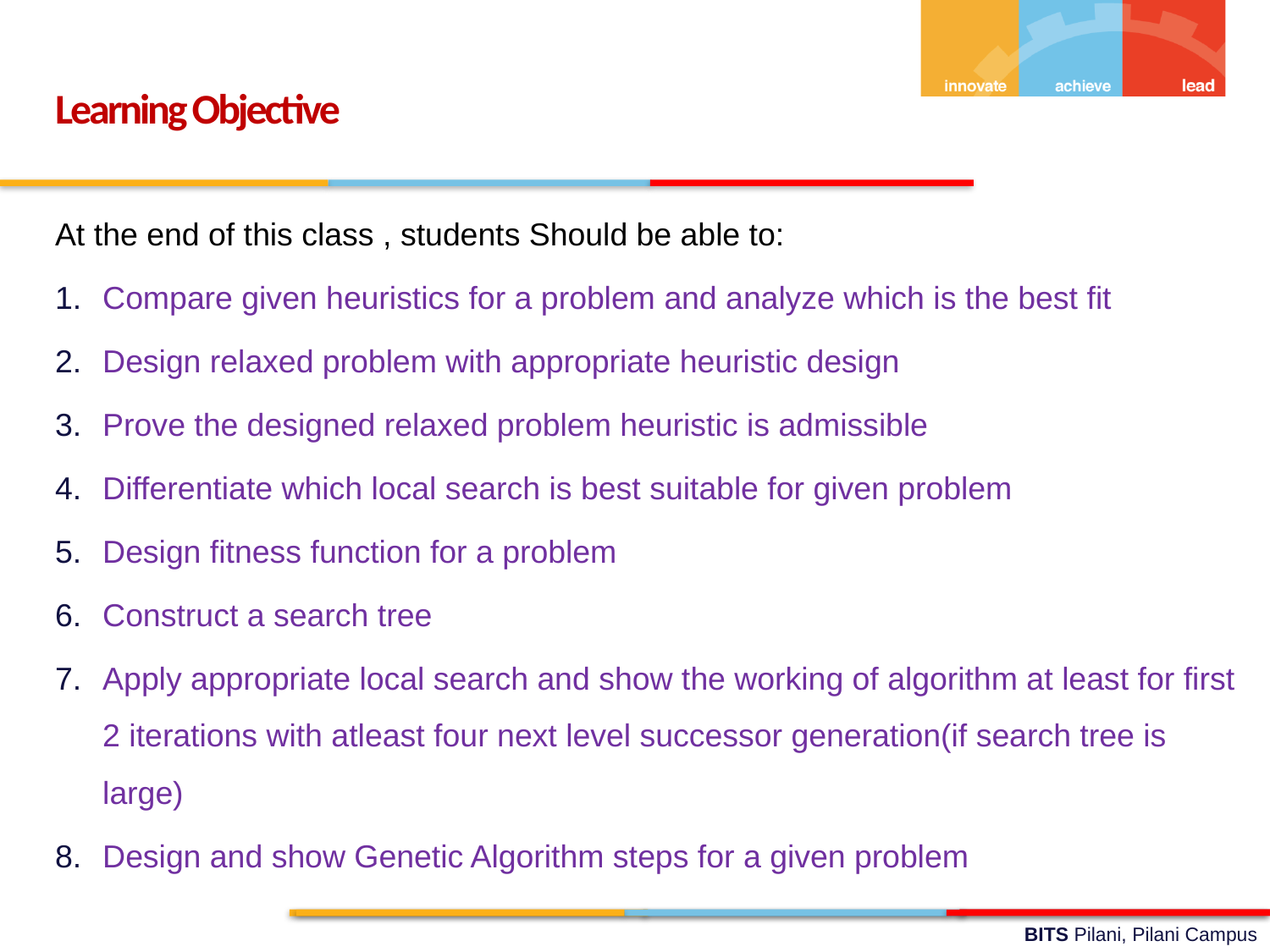

Learning Objective
At the end of this class , students Should be able to:
Compare given heuristics for a problem and analyze which is the best fit
Design relaxed problem with appropriate heuristic design
Prove the designed relaxed problem heuristic is admissible
Differentiate which local search is best suitable for given problem
Design fitness function for a problem
Construct a search tree
Apply appropriate local search and show the working of algorithm at least for first 2 iterations with atleast four next level successor generation(if search tree is large)
Design and show Genetic Algorithm steps for a given problem